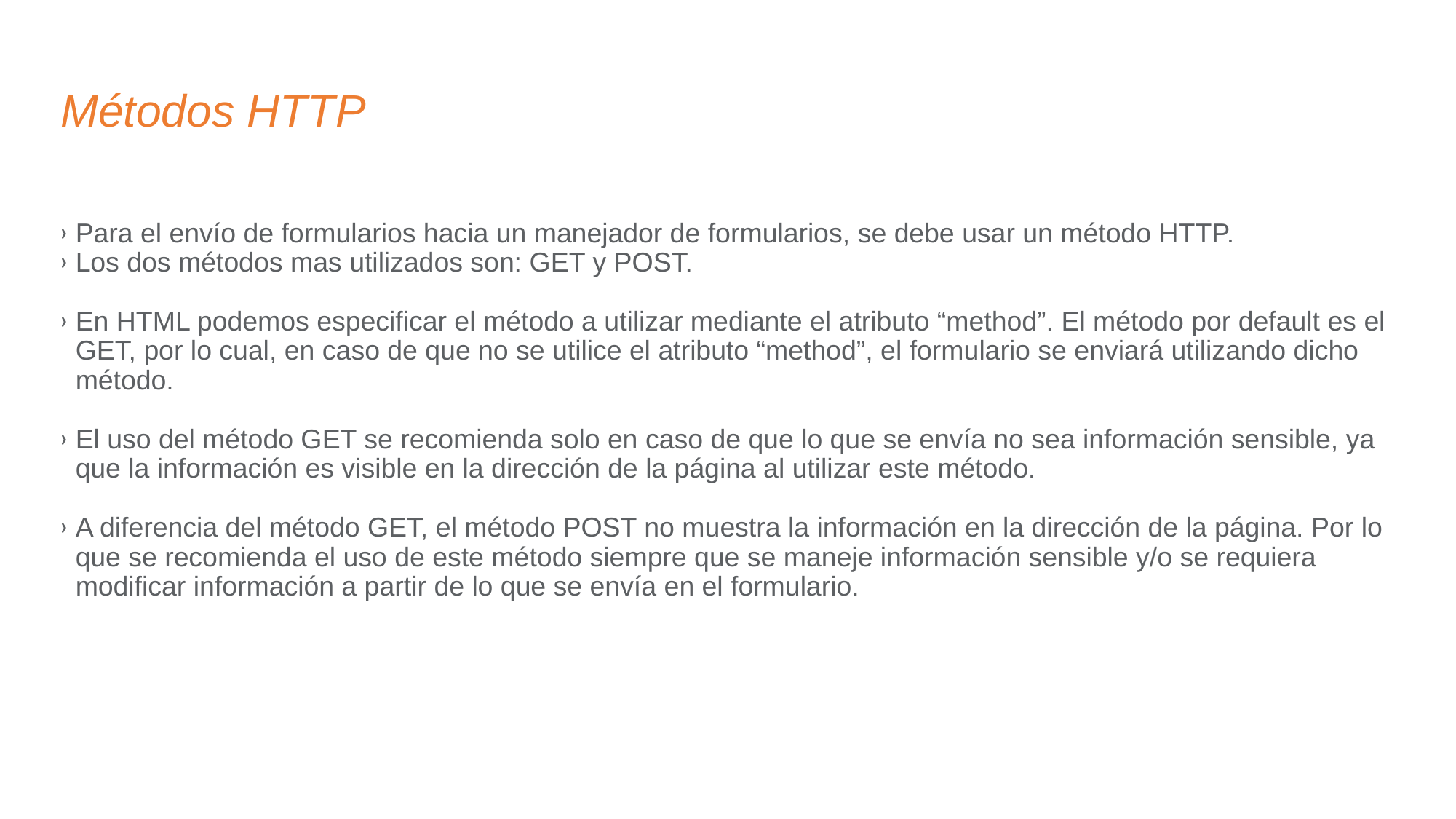

# Métodos HTTP
Para el envío de formularios hacia un manejador de formularios, se debe usar un método HTTP.
Los dos métodos mas utilizados son: GET y POST.

En HTML podemos especificar el método a utilizar mediante el atributo “method”. El método por default es el GET, por lo cual, en caso de que no se utilice el atributo “method”, el formulario se enviará utilizando dicho método.

El uso del método GET se recomienda solo en caso de que lo que se envía no sea información sensible, ya que la información es visible en la dirección de la página al utilizar este método.

A diferencia del método GET, el método POST no muestra la información en la dirección de la página. Por lo que se recomienda el uso de este método siempre que se maneje información sensible y/o se requiera modificar información a partir de lo que se envía en el formulario.